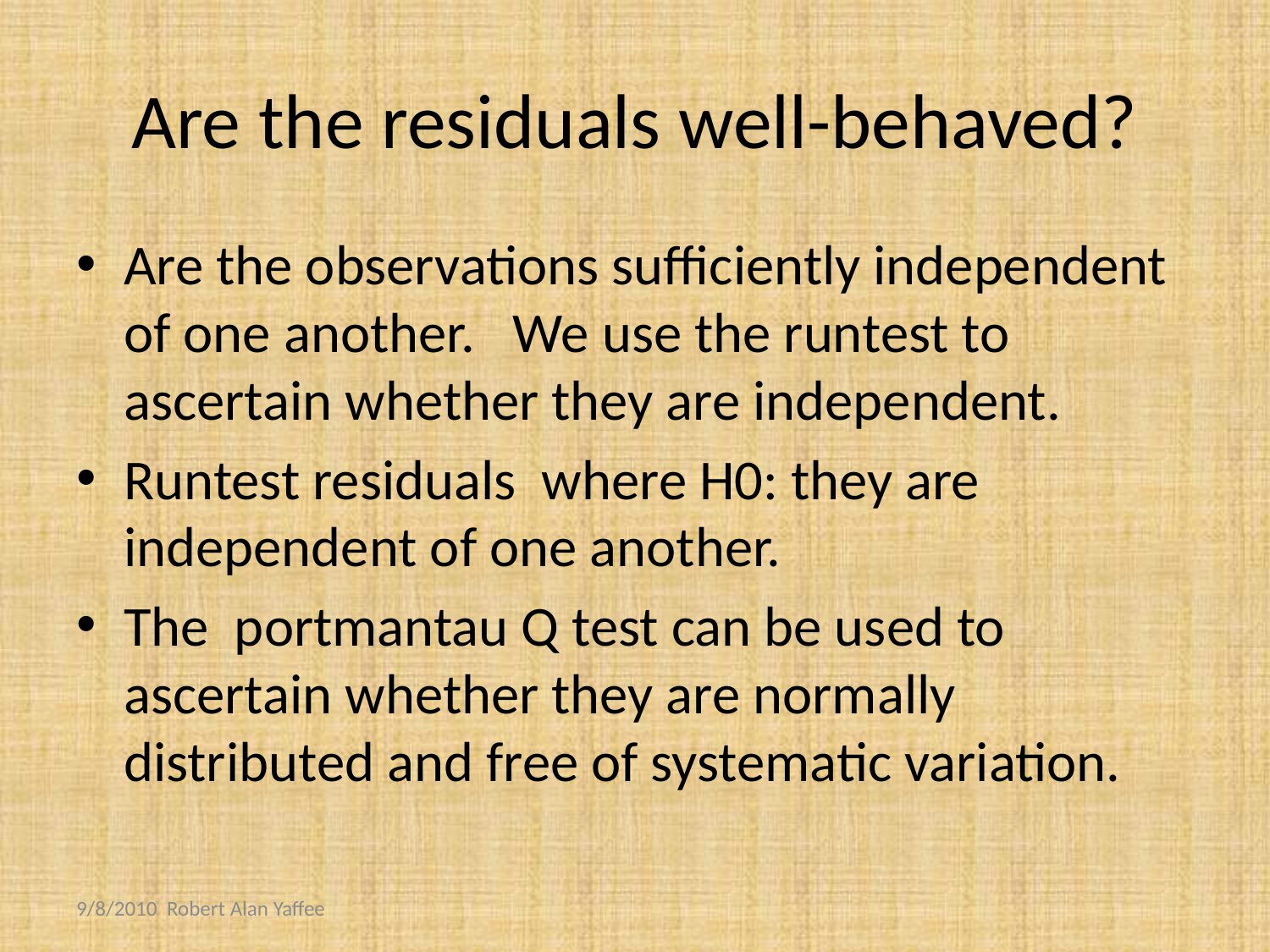

# Are the residuals well-behaved?
Are the observations sufficiently independent of one another.   We use the runtest to ascertain whether they are independent.
Runtest residuals  where H0: they are independent of one another.
The  portmantau Q test can be used to ascertain whether they are normally distributed and free of systematic variation.
9/8/2010  Robert Alan Yaffee
35